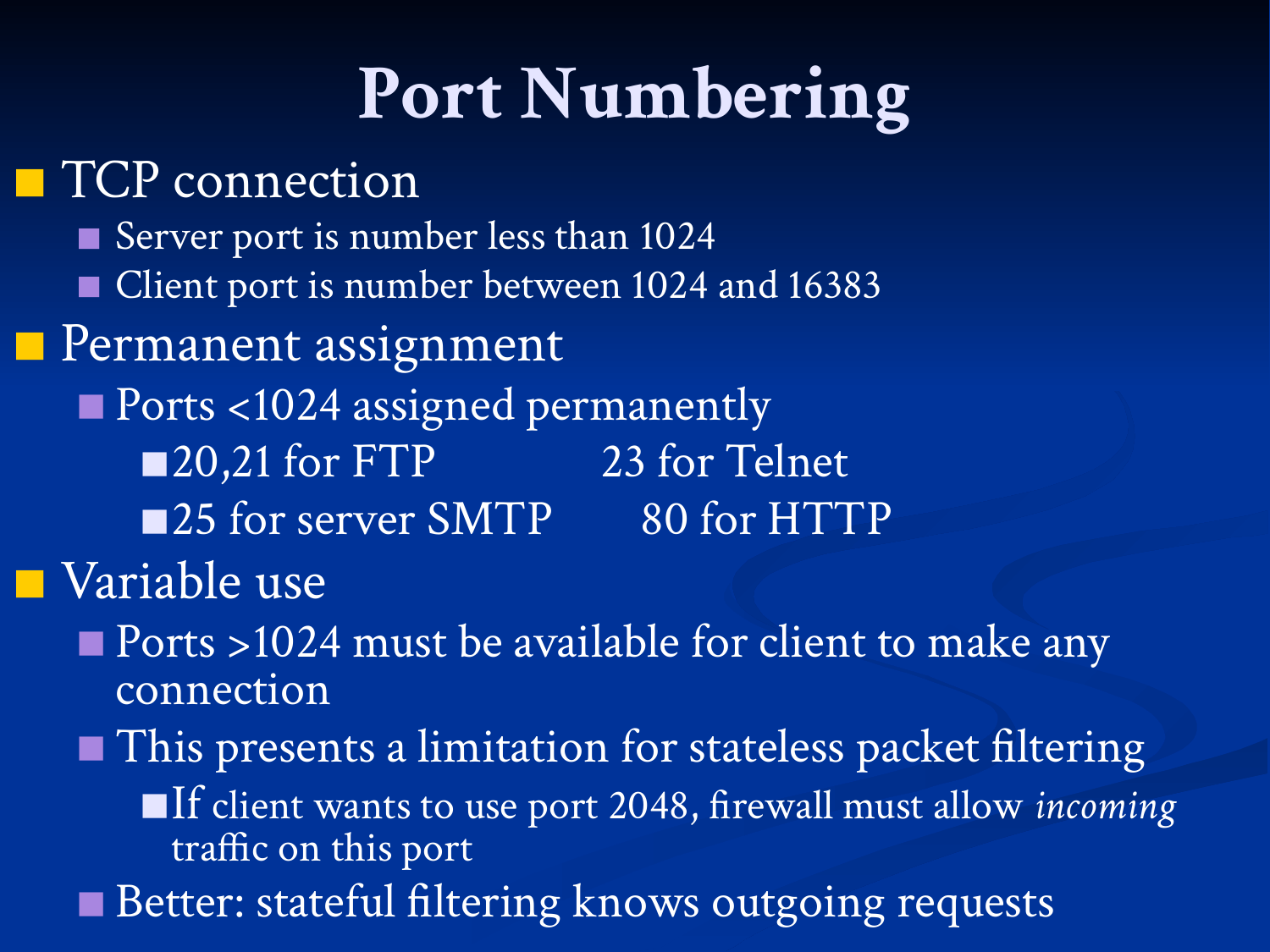

# Port Numbering
TCP connection
Server port is number less than 1024
Client port is number between 1024 and 16383
Permanent assignment
Ports <1024 assigned permanently
20,21 for FTP               23 for Telnet
25 for server SMTP        80 for HTTP
Variable use
Ports >1024 must be available for client to make any connection
This presents a limitation for stateless packet filtering
If client wants to use port 2048, firewall must allow incoming traffic on this port
Better: stateful filtering knows outgoing requests